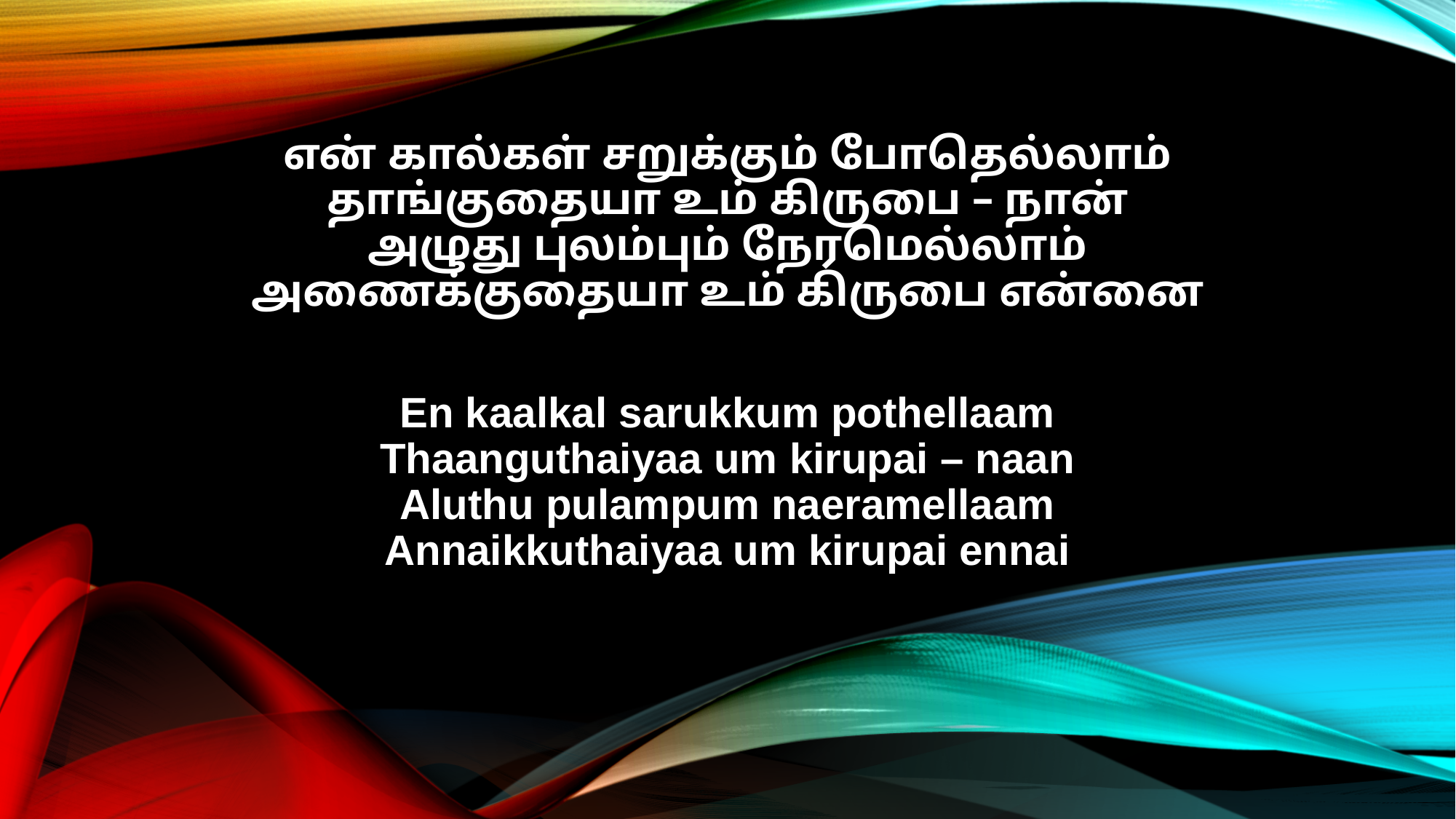

என் கால்கள் சறுக்கும் போதெல்லாம்
தாங்குதையா உம் கிருபை – நான்
அழுது புலம்பும் நேரமெல்லாம்
அணைக்குதையா உம் கிருபை என்னை

En kaalkal sarukkum pothellaam
Thaanguthaiyaa um kirupai – naan
Aluthu pulampum naeramellaam
Annaikkuthaiyaa um kirupai ennai